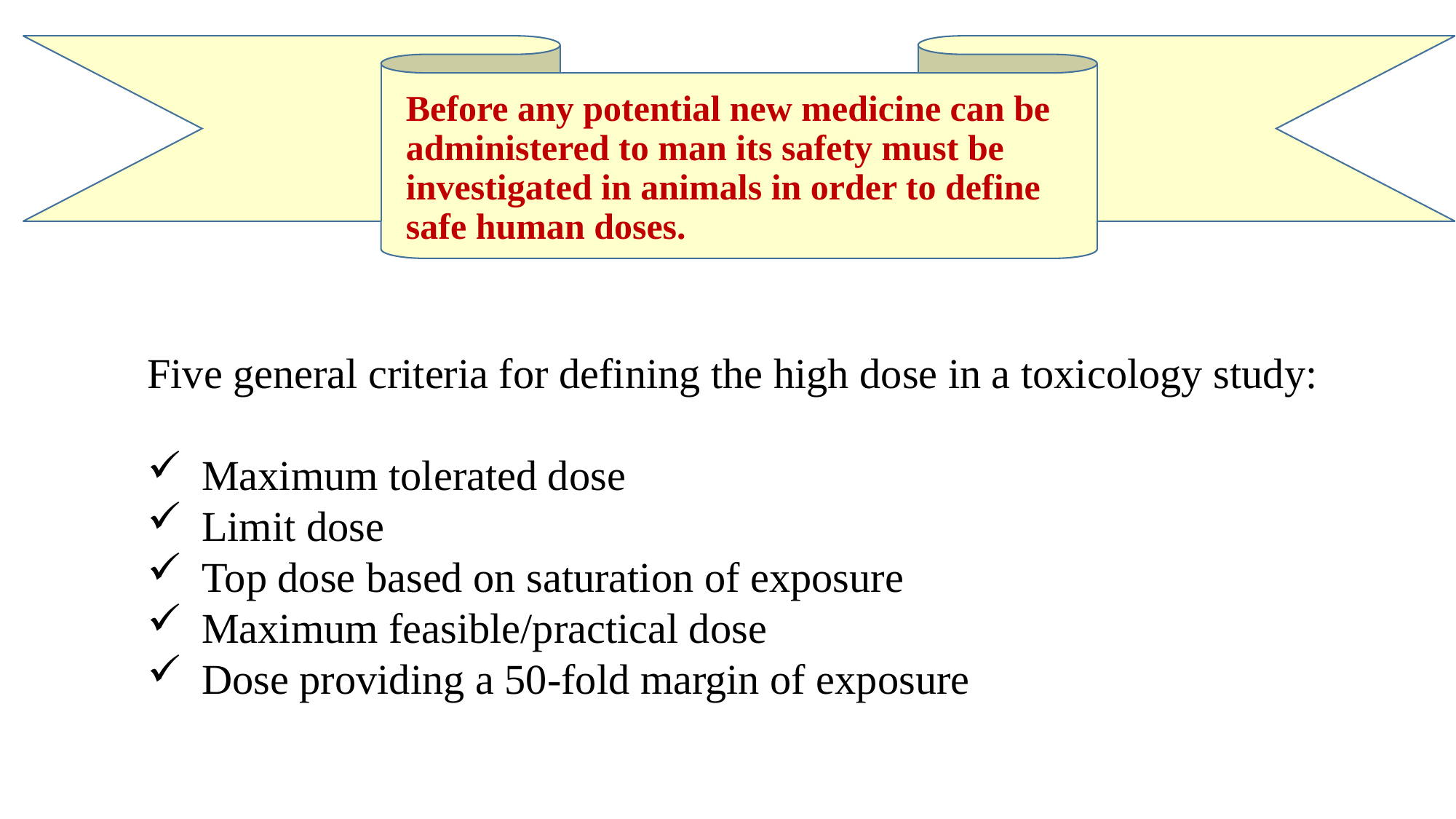

# Before any potential new medicine can be administered to man its safety must be investigated in animals in order to define safe human doses.
Five general criteria for defining the high dose in a toxicology study:

Maximum tolerated dose
Limit dose
Top dose based on saturation of exposure
Maximum feasible/practical dose
Dose providing a 50-fold margin of exposure